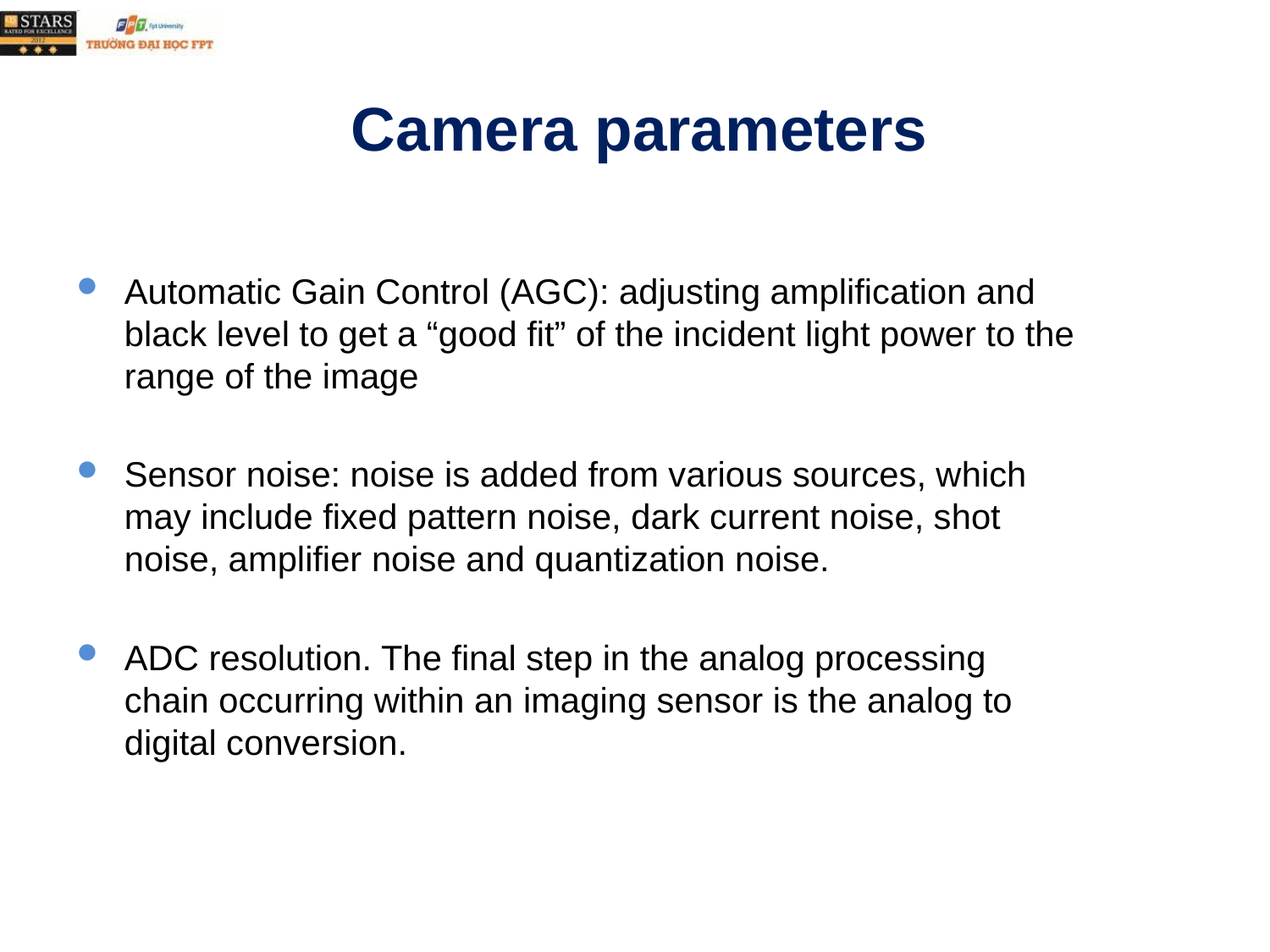

# Camera parameters
Automatic Gain Control (AGC): adjusting amplification and black level to get a “good fit” of the incident light power to the range of the image

Sensor noise: noise is added from various sources, which may include fixed pattern noise, dark current noise, shot noise, amplifier noise and quantization noise.

ADC resolution. The final step in the analog processing chain occurring within an imaging sensor is the analog to digital conversion.